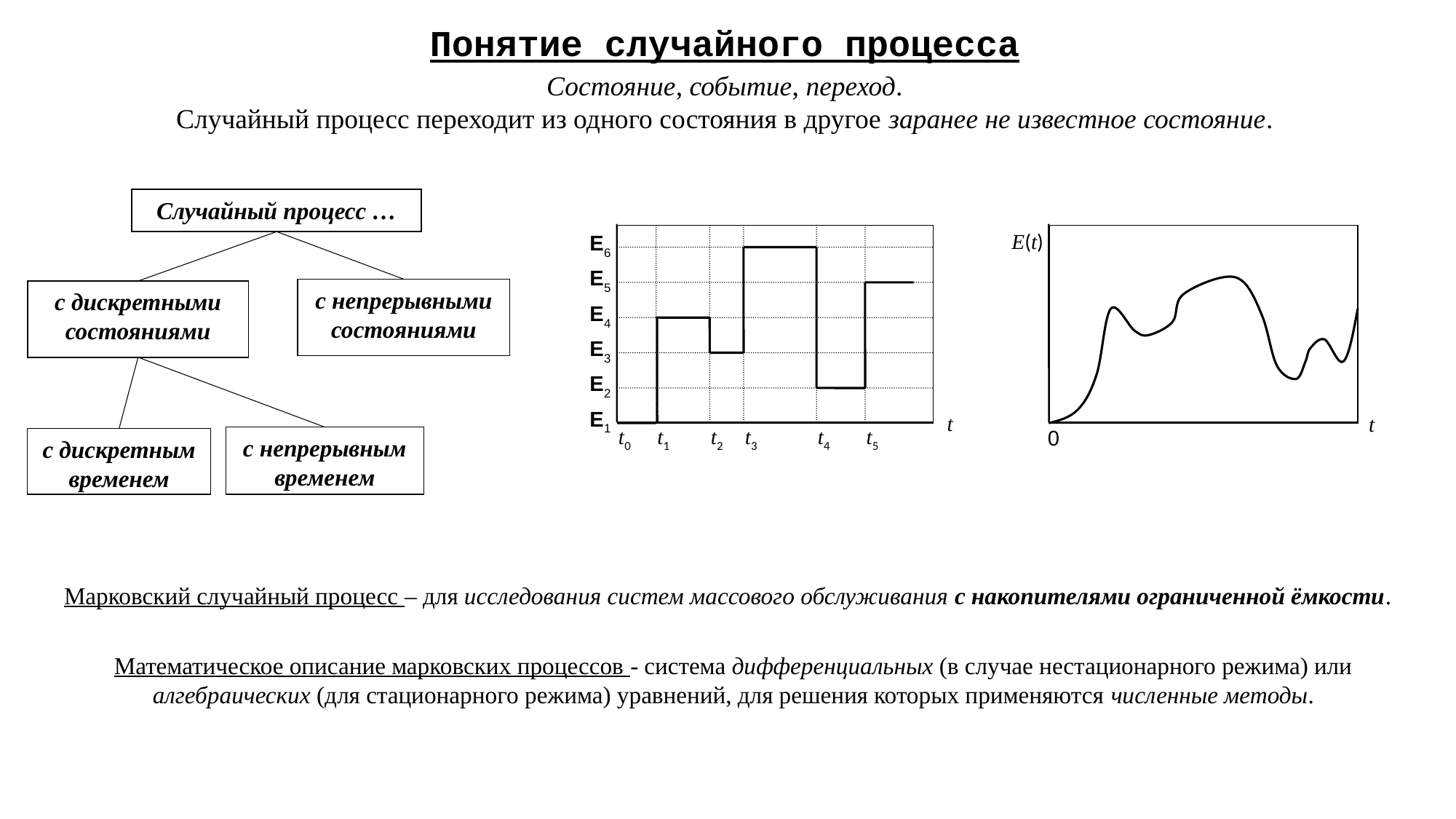

Понятие случайного процесса
Состояние, событие, переход.
Случайный процесс переходит из одного состояния в другое заранее не известное состояние.
Случайный процесс …
с непрерывными состояниями
с дискретными состояниями

t

0

Е(t)

Е6

Е5

Е4

Е3

Е2

Е1

t

t0

t1

t2

t3

t4

t5

с непрерывным временем
с дискретным временем
Марковский случайный процесс – для исследования систем массового обслуживания с накопителями ограниченной ёмкости.
Математическое описание марковских процессов - система дифференциальных (в случае нестационарного режима) или алгебраических (для стационарного режима) уравнений, для решения которых применяются численные методы.